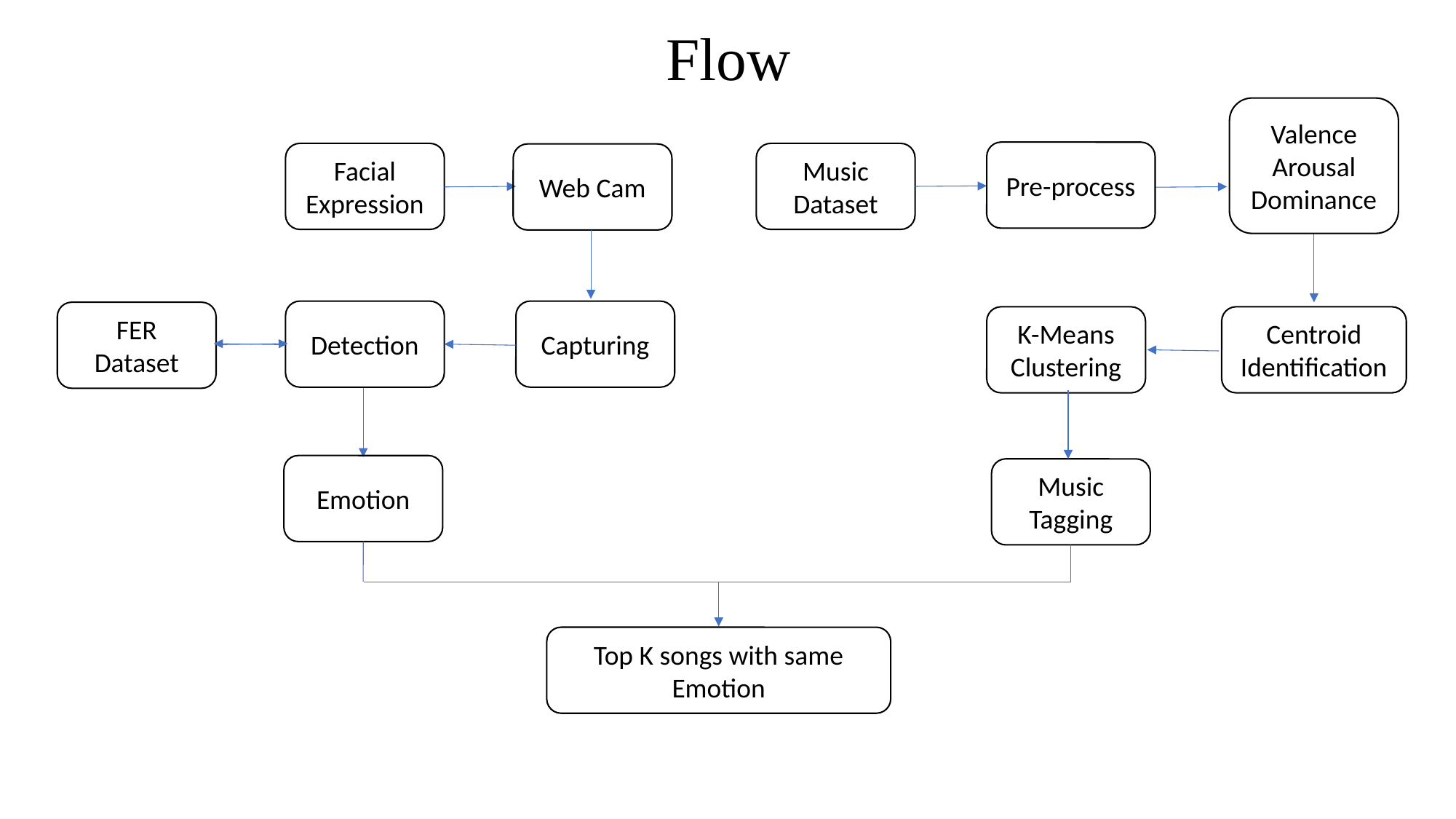

Flow
Valence Arousal
Dominance
Pre-process
Facial Expression
Music
Dataset
Web Cam
Detection
Capturing
FER
Dataset
K-Means Clustering
Centroid Identification
Emotion
Music Tagging
Top K songs with same Emotion